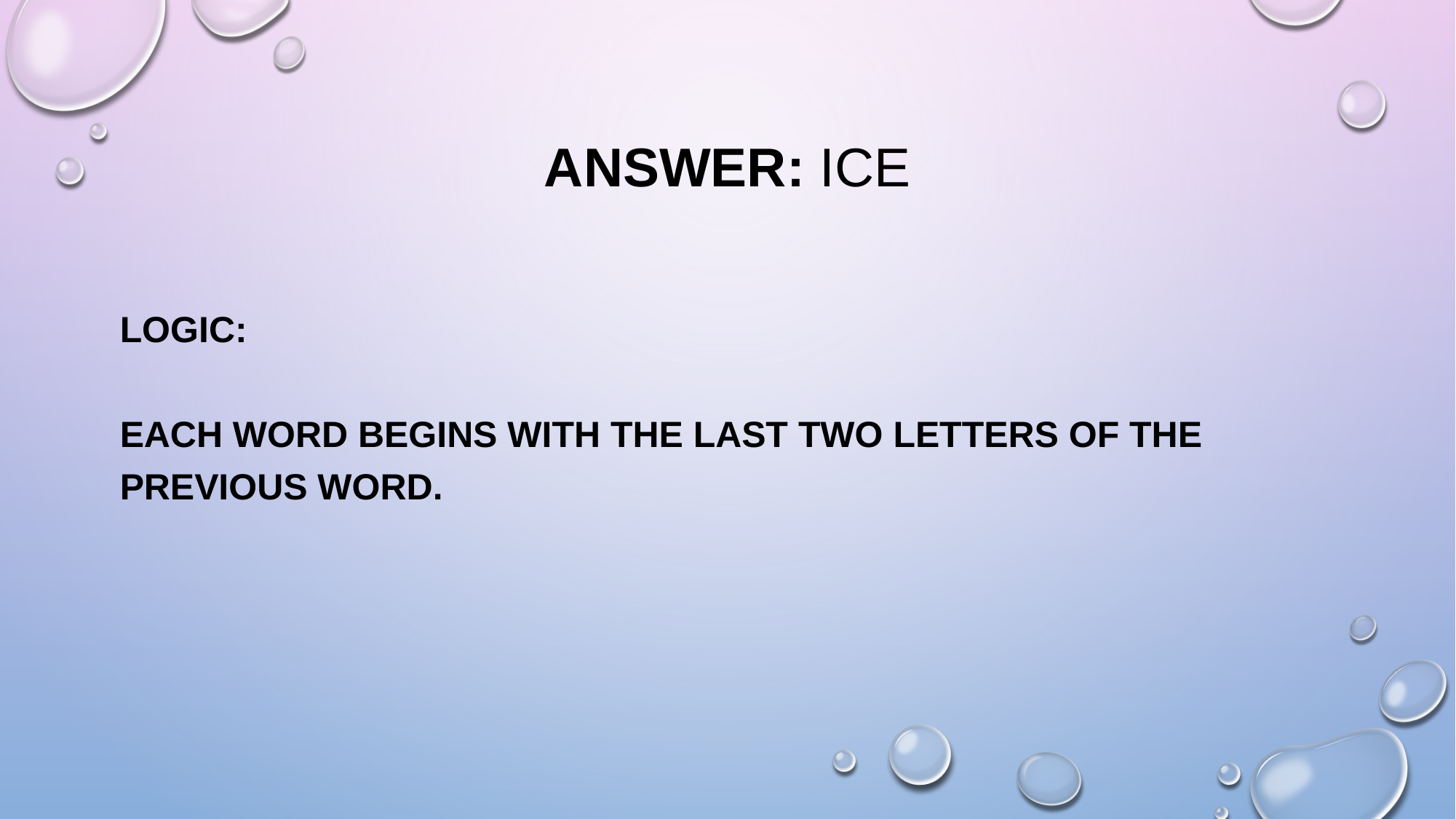

# Answer: Ice
Logic:
Each word begins with the last two letters of the previous word.